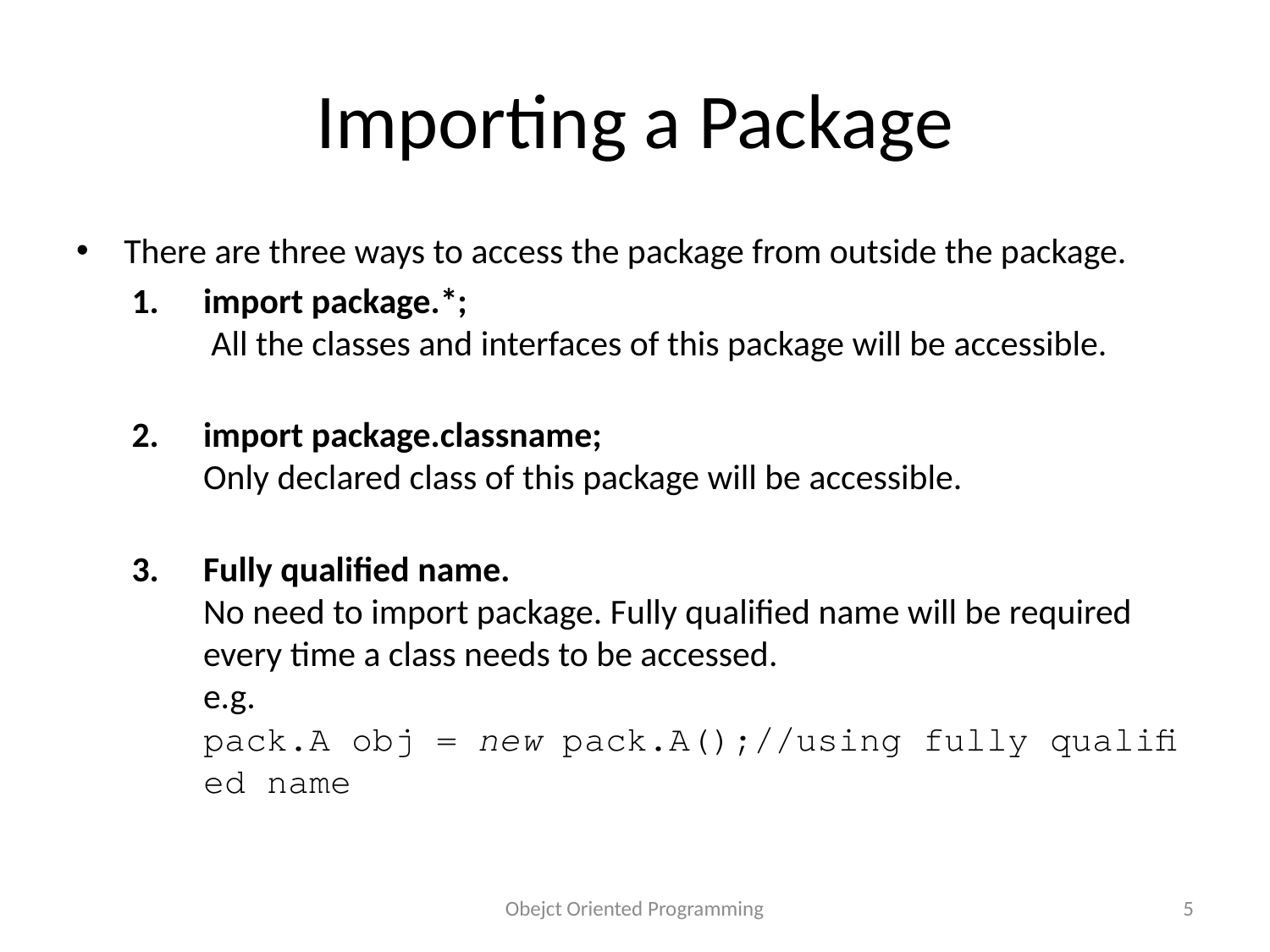

# Importing a Package
There are three ways to access the package from outside the package.
import package.*;
 All the classes and interfaces of this package will be accessible.
import package.classname;
Only declared class of this package will be accessible.
Fully qualified name.
No need to import package. Fully qualified name will be required every time a class needs to be accessed.
e.g. pack.A obj = new pack.A();//using fully qualified name
Obejct Oriented Programming
5